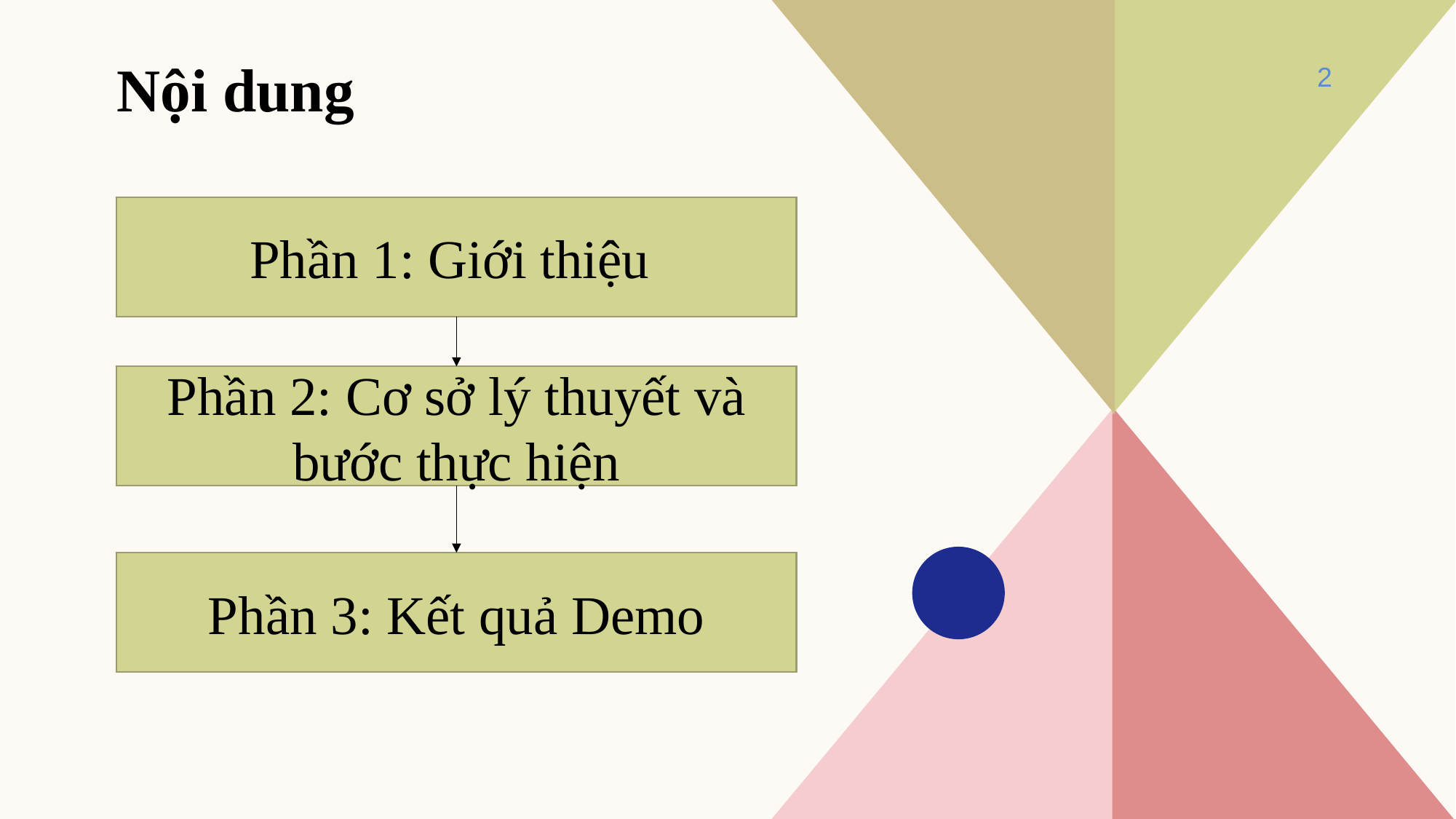

Nội dung
2
Phần 1: Giới thiệu
Phần 2: Cơ sở lý thuyết và bước thực hiện
Phần 3: Kết quả Demo